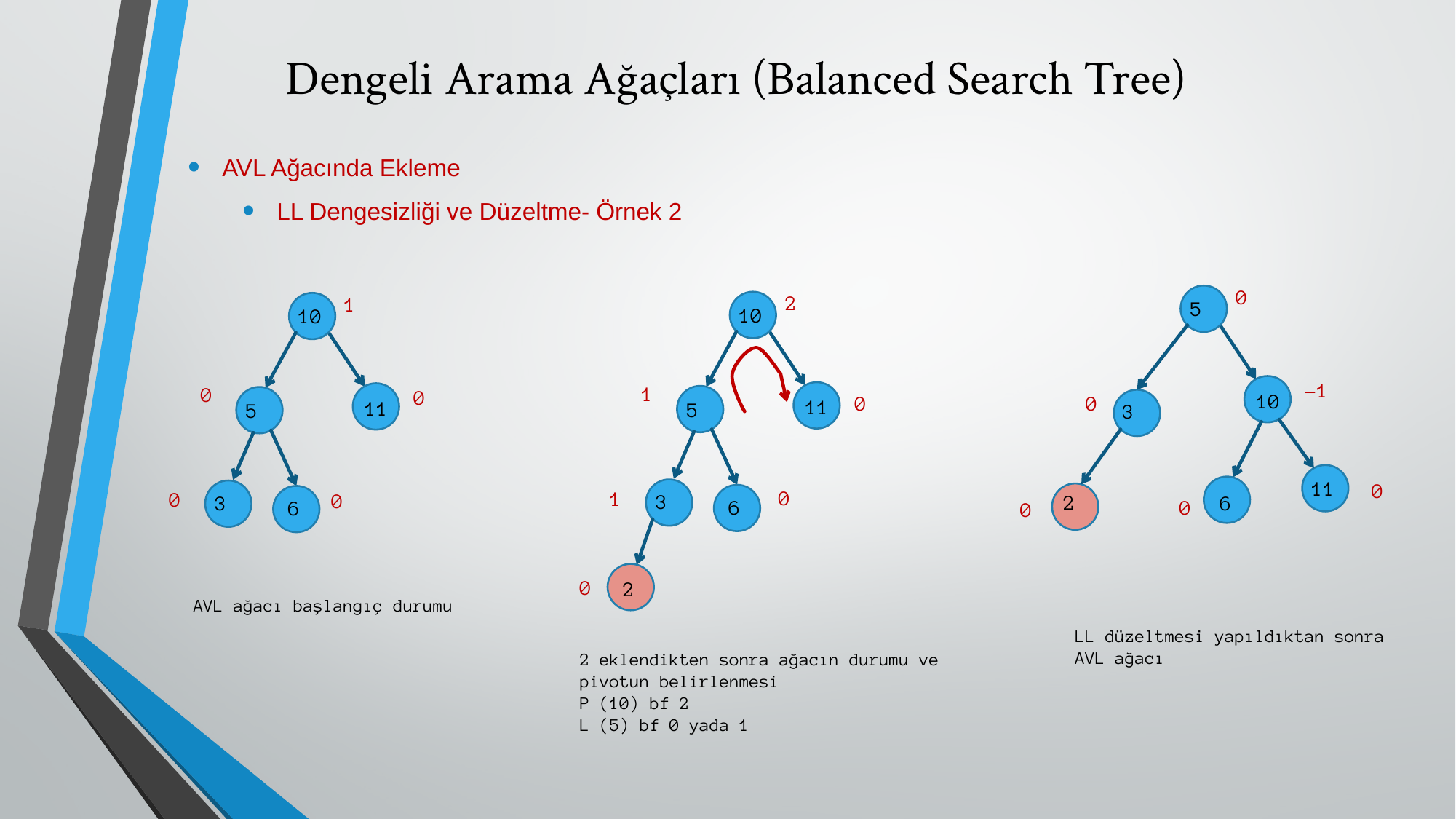

# Dengeli Arama Ağaçları (Balanced Search Tree)
AVL Ağacında Ekleme
LL Dengesizliği ve Düzeltme- Örnek 2
0

5
-1

10
0

3

11
0

6
2

0
0
2

10

1

11
0

5
0

3
1

6

0
2
1

10
0
0

11

5

3
0

6
0
AVL ağacı başlangıç durumu
LL düzeltmesi yapıldıktan sonra AVL ağacı
2 eklendikten sonra ağacın durumu ve pivotun belirlenmesi
P (10) bf 2
L (5) bf 0 yada 1